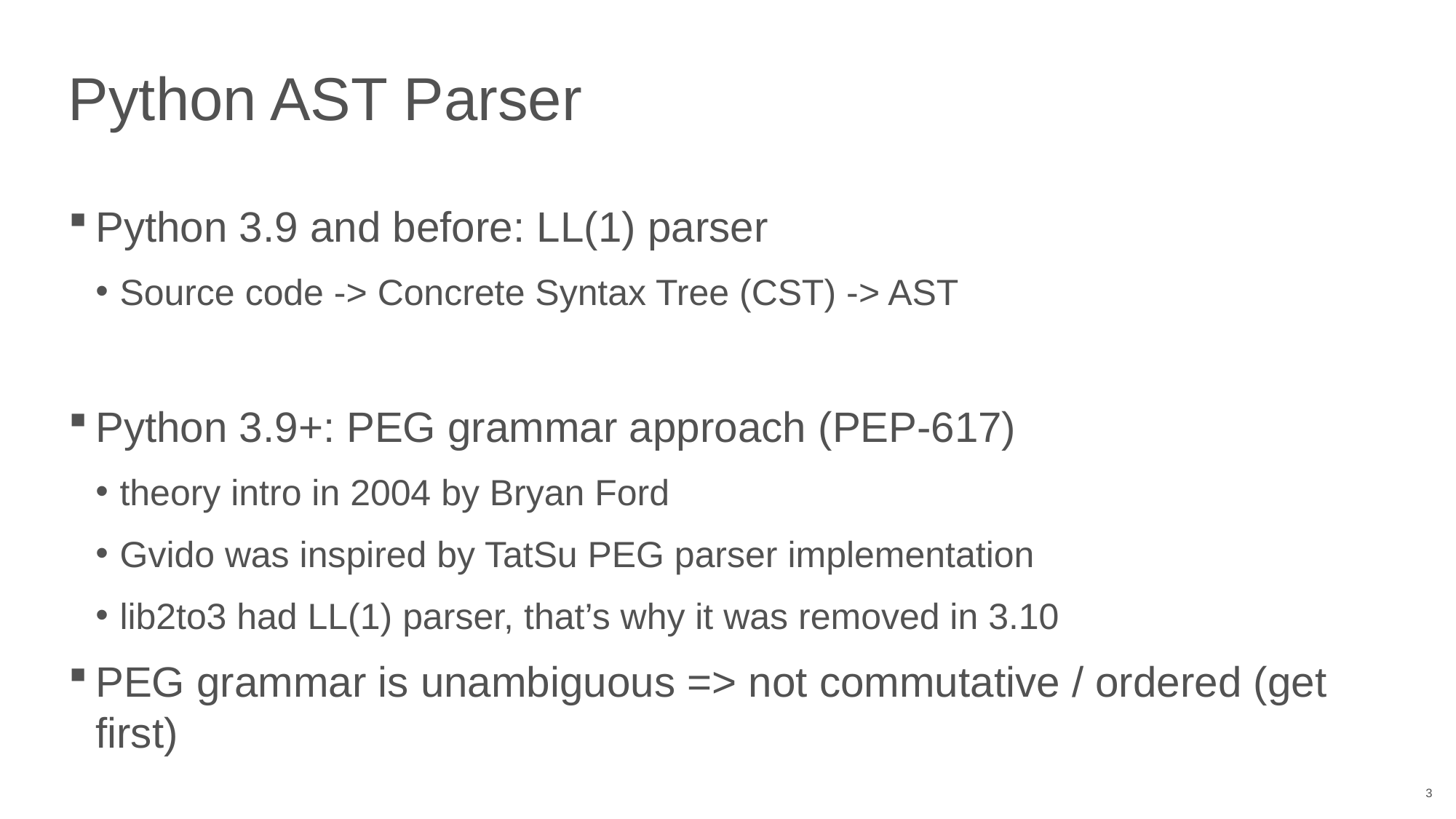

# Python AST Parser
Python 3.9 and before: LL(1) parser
Source code -> Concrete Syntax Tree (CST) -> AST

Python 3.9+: PEG grammar approach (PEP-617)
theory intro in 2004 by Bryan Ford
Gvido was inspired by TatSu PEG parser implementation
lib2to3 had LL(1) parser, that’s why it was removed in 3.10
PEG grammar is unambiguous => not commutative / ordered (get first)